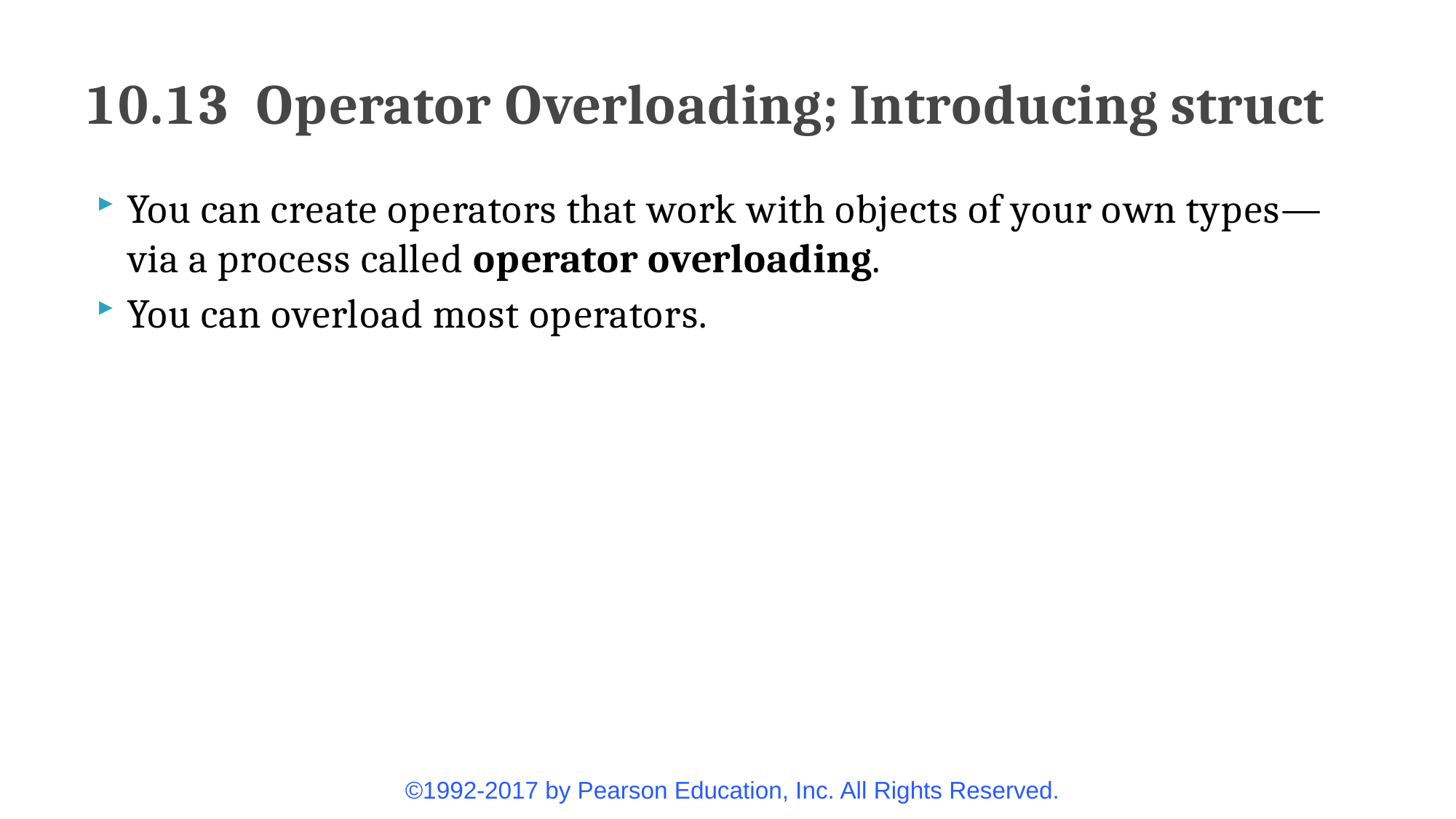

# 10.13  Operator Overloading; Introducing struct
You can create operators that work with objects of your own types—via a process called operator overloading.
You can overload most operators.
©1992-2017 by Pearson Education, Inc. All Rights Reserved.